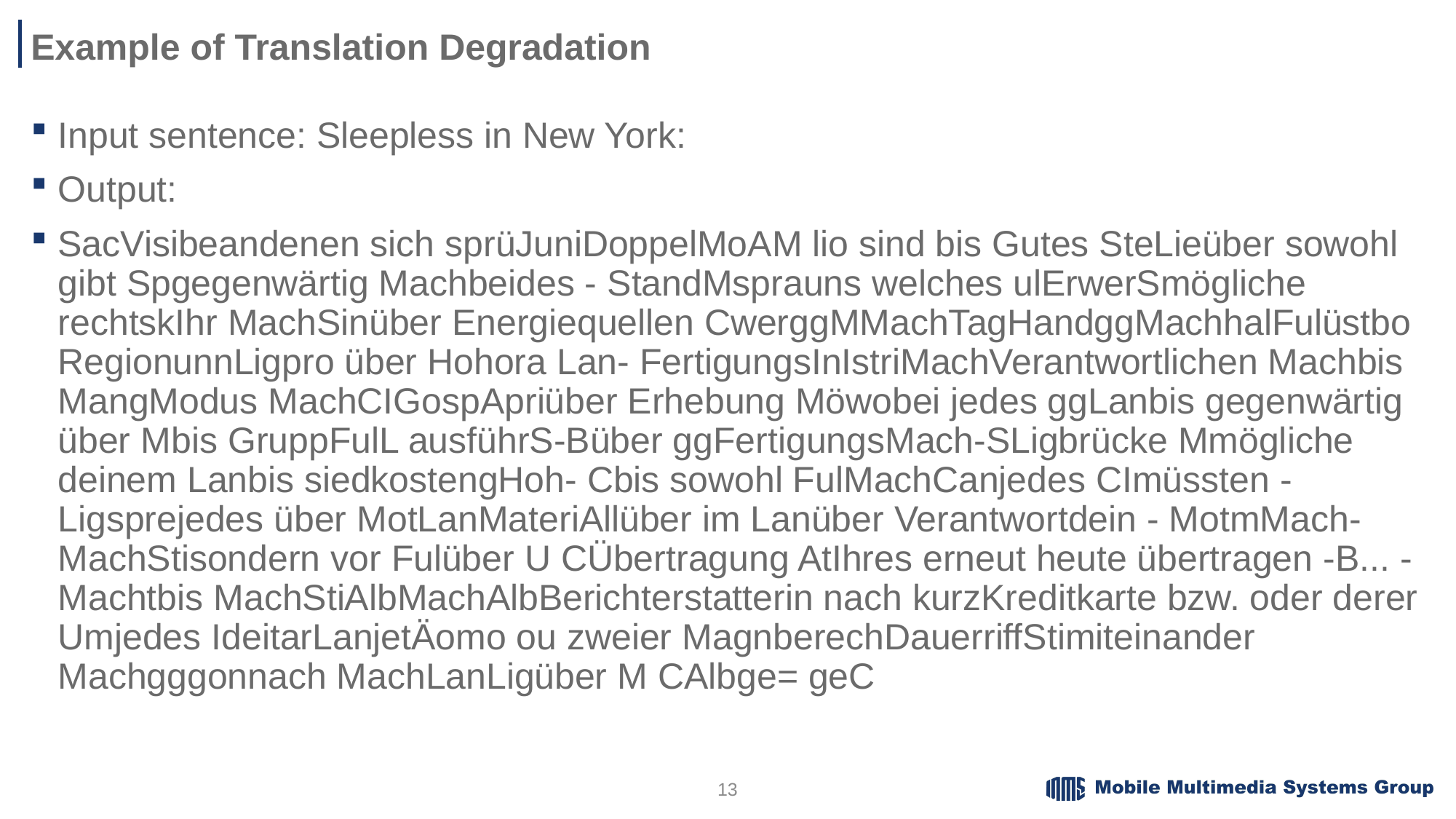

# Example of Translation Degradation
Input sentence: Sleepless in New York:
Output:
SacVisibeandenen sich sprüJuniDoppelMoAM lio sind bis Gutes SteLieüber sowohl gibt Spgegenwärtig Machbeides - StandMsprauns welches ulErwerSmögliche rechtskIhr MachSinüber Energiequellen CwerggMMachTagHandggMachhalFulüstbo RegionunnLigpro über Hohora Lan- FertigungsInIstriMachVerantwortlichen Machbis MangModus MachCIGospApriüber Erhebung Möwobei jedes ggLanbis gegenwärtig über Mbis GruppFulL ausführS-Büber ggFertigungsMach-SLigbrücke Mmögliche deinem Lanbis siedkostengHoh- Cbis sowohl FulMachCanjedes CImüssten - Ligsprejedes über MotLanMateriAllüber im Lanüber Verantwortdein - MotmMach- MachStisondern vor Fulüber U CÜbertragung AtIhres erneut heute übertragen -B... - Machtbis MachStiAlbMachAlbBerichterstatterin nach kurzKreditkarte bzw. oder derer Umjedes IdeitarLanjetÄomo ou zweier MagnberechDauerriffStimiteinander Machgggonnach MachLanLigüber M CAlbge= geC
13